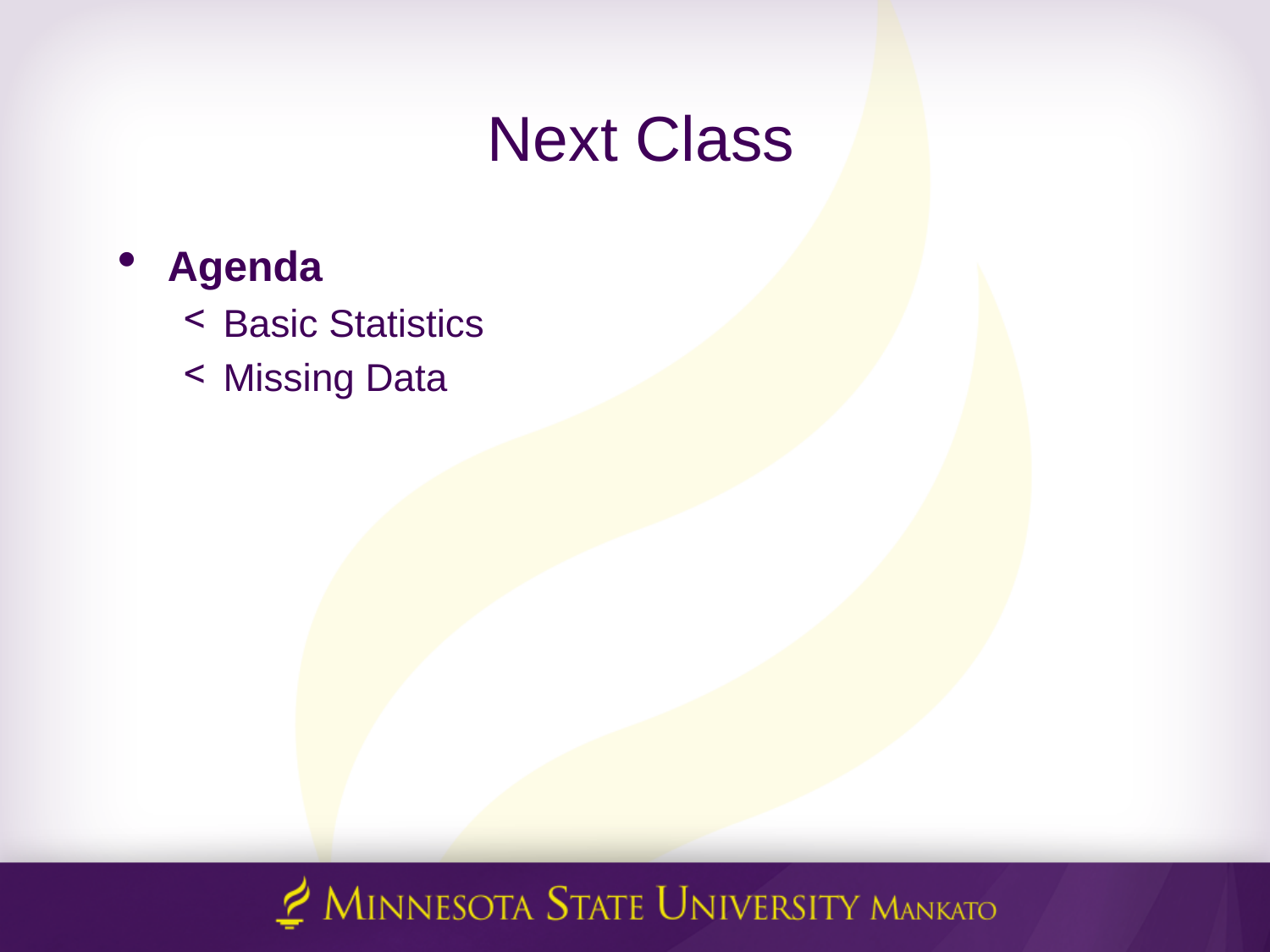

# Next Class
Agenda
Basic Statistics
Missing Data